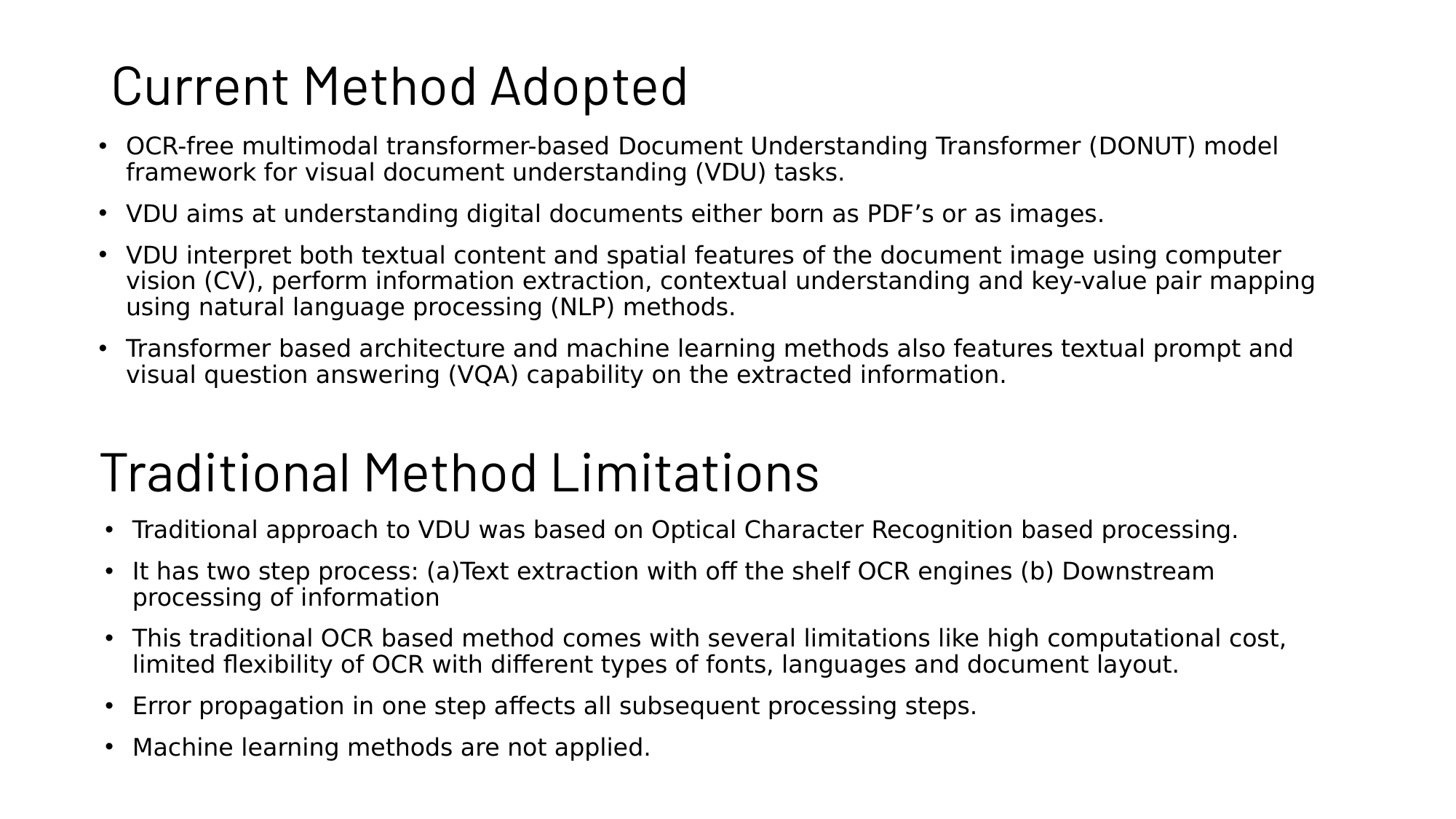

# Current Method Adopted
OCR-free multimodal transformer-based Document Understanding Transformer (DONUT) model framework for visual document understanding (VDU) tasks.
VDU aims at understanding digital documents either born as PDF’s or as images.
VDU interpret both textual content and spatial features of the document image using computer vision (CV), perform information extraction, contextual understanding and key-value pair mapping using natural language processing (NLP) methods.
Transformer based architecture and machine learning methods also features textual prompt and visual question answering (VQA) capability on the extracted information.
Traditional Method Limitations
Traditional approach to VDU was based on Optical Character Recognition based processing.
It has two step process: (a)Text extraction with off the shelf OCR engines (b) Downstream processing of information
This traditional OCR based method comes with several limitations like high computational cost, limited flexibility of OCR with different types of fonts, languages and document layout.
Error propagation in one step affects all subsequent processing steps.
Machine learning methods are not applied.